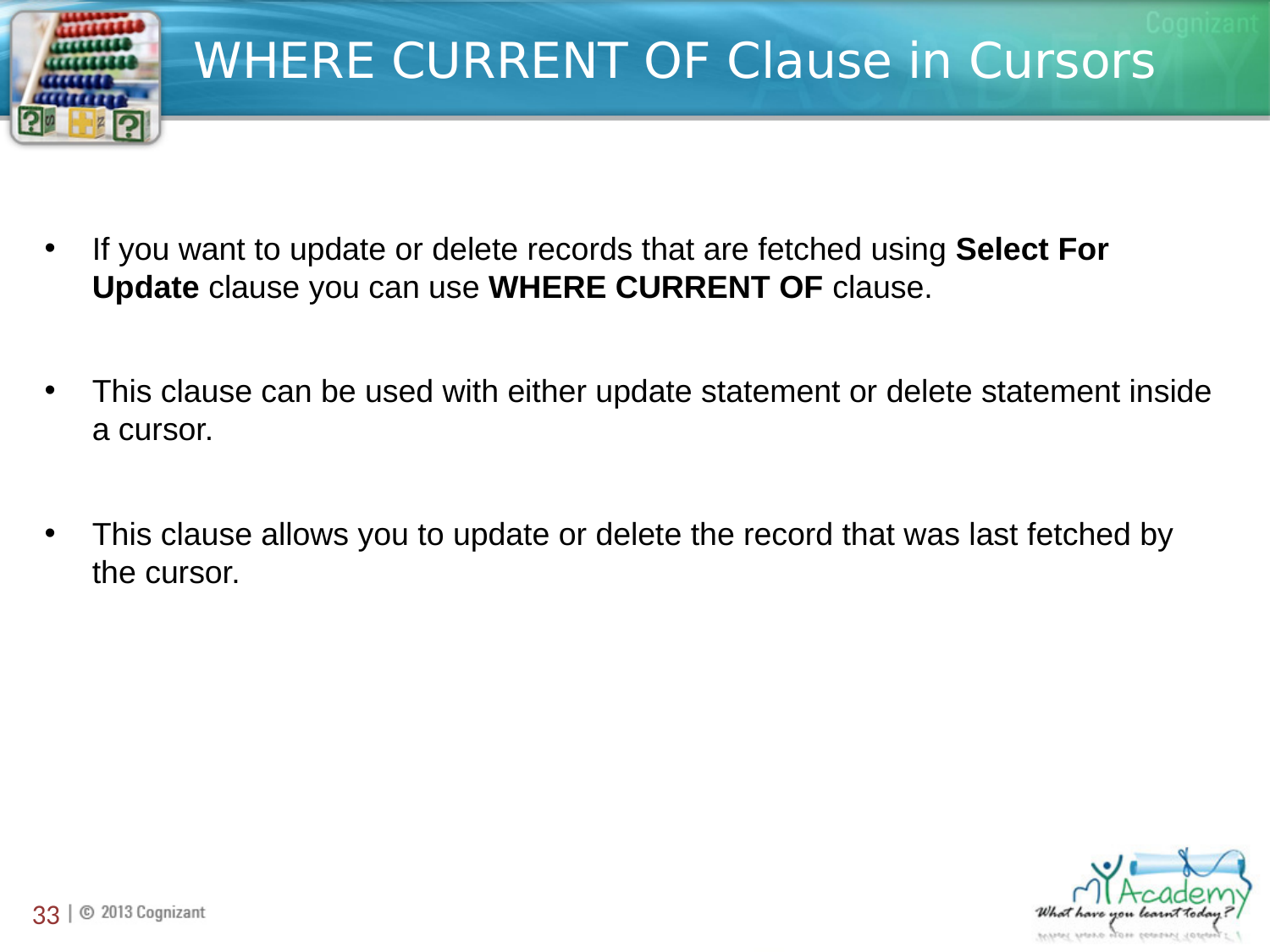

# WHERE CURRENT OF Clause in Cursors
If you want to update or delete records that are fetched using Select For Update clause you can use WHERE CURRENT OF clause.

This clause can be used with either update statement or delete statement inside a cursor.

This clause allows you to update or delete the record that was last fetched by the cursor.

33